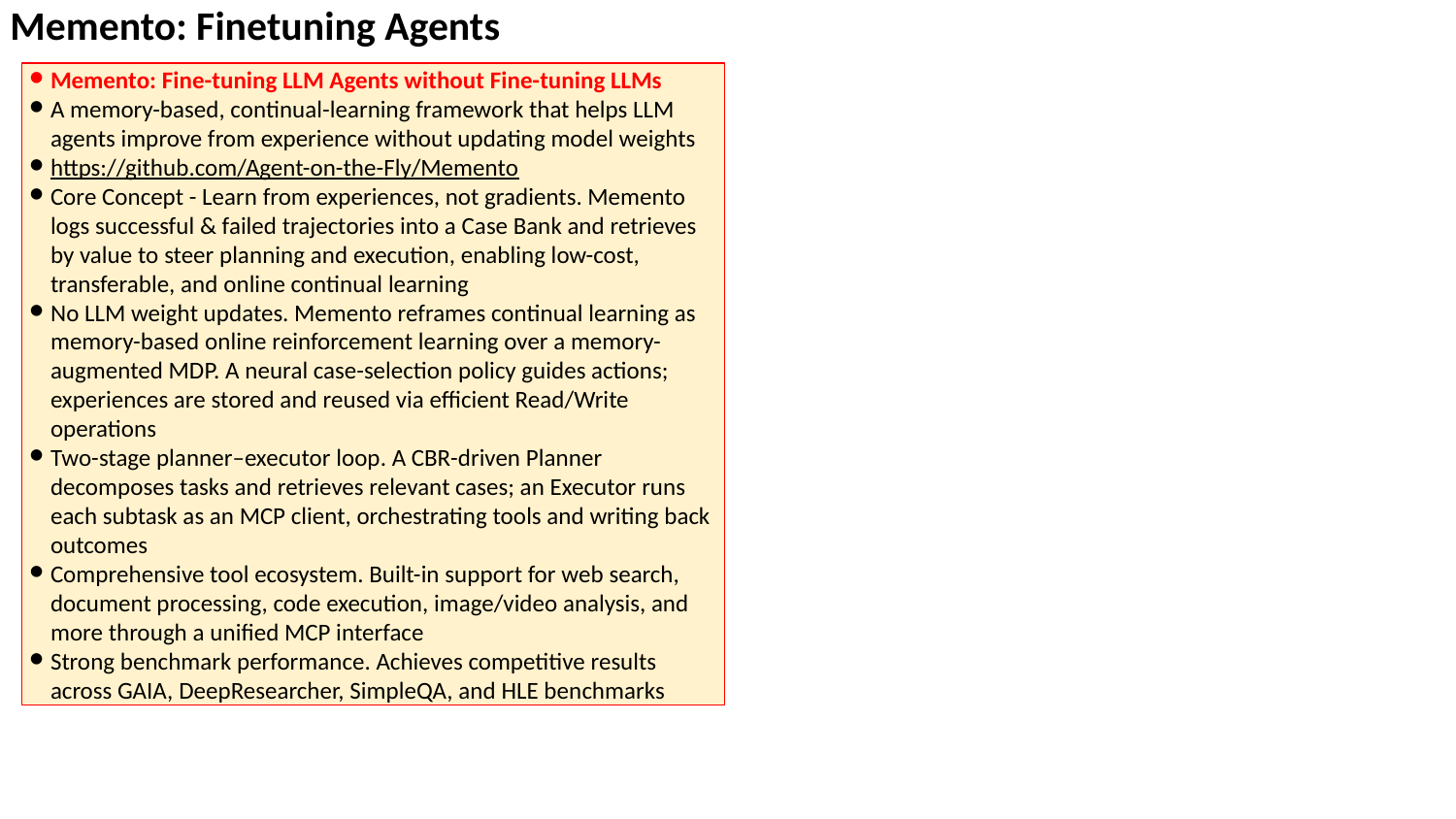

Memento: Finetuning Agents
Memento: Fine-tuning LLM Agents without Fine-tuning LLMs
A memory-based, continual-learning framework that helps LLM agents improve from experience without updating model weights
https://github.com/Agent-on-the-Fly/Memento
Core Concept - Learn from experiences, not gradients. Memento logs successful & failed trajectories into a Case Bank and retrieves by value to steer planning and execution, enabling low-cost, transferable, and online continual learning
No LLM weight updates. Memento reframes continual learning as memory-based online reinforcement learning over a memory-augmented MDP. A neural case-selection policy guides actions; experiences are stored and reused via efficient Read/Write operations
Two-stage planner–executor loop. A CBR-driven Planner decomposes tasks and retrieves relevant cases; an Executor runs each subtask as an MCP client, orchestrating tools and writing back outcomes
Comprehensive tool ecosystem. Built-in support for web search, document processing, code execution, image/video analysis, and more through a unified MCP interface
Strong benchmark performance. Achieves competitive results across GAIA, DeepResearcher, SimpleQA, and HLE benchmarks